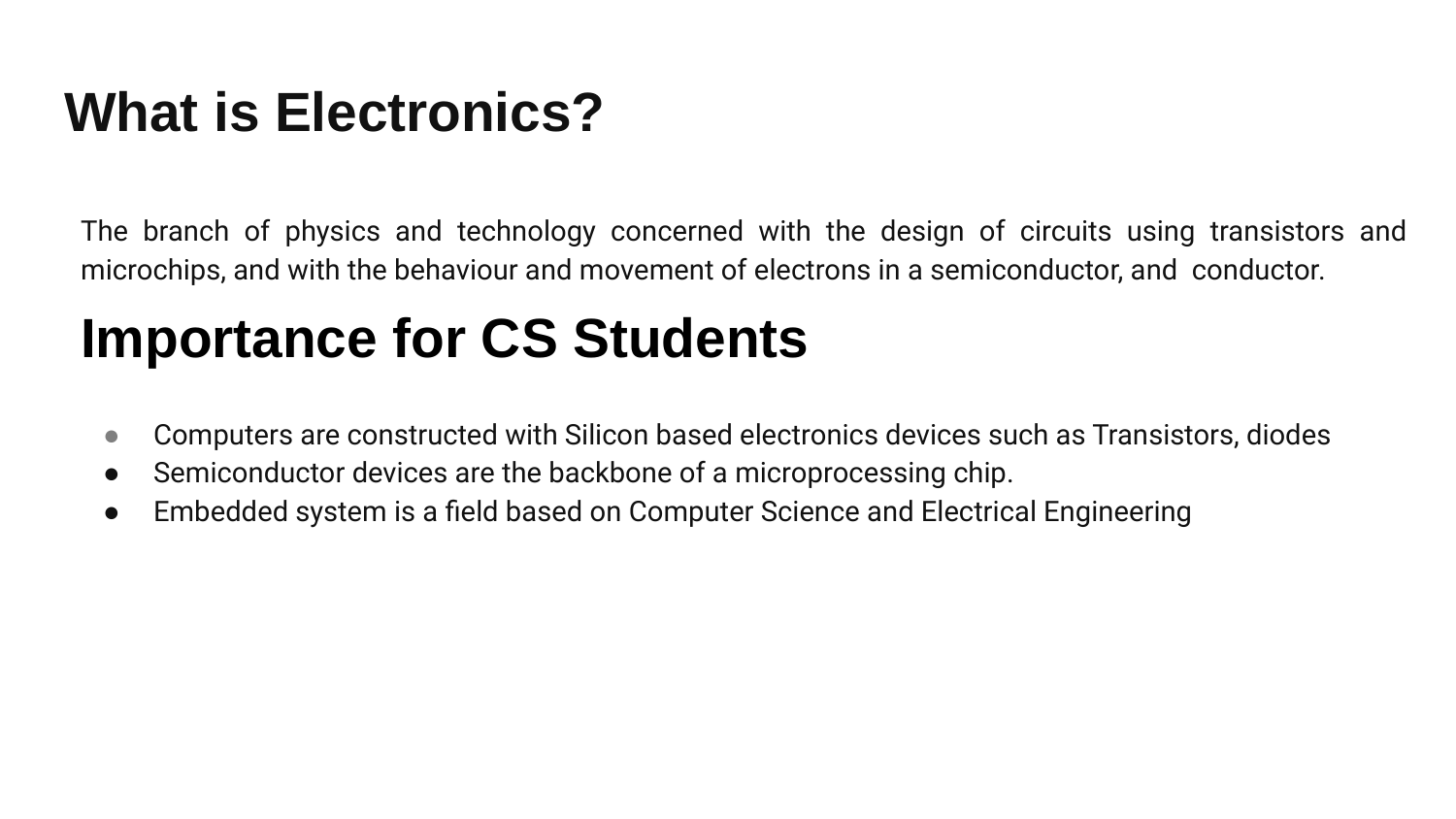

# What is Electronics?
The branch of physics and technology concerned with the design of circuits using transistors and microchips, and with the behaviour and movement of electrons in a semiconductor, and  conductor.
Importance for CS Students
Computers are constructed with Silicon based electronics devices such as Transistors, diodes
Semiconductor devices are the backbone of a microprocessing chip.
Embedded system is a field based on Computer Science and Electrical Engineering